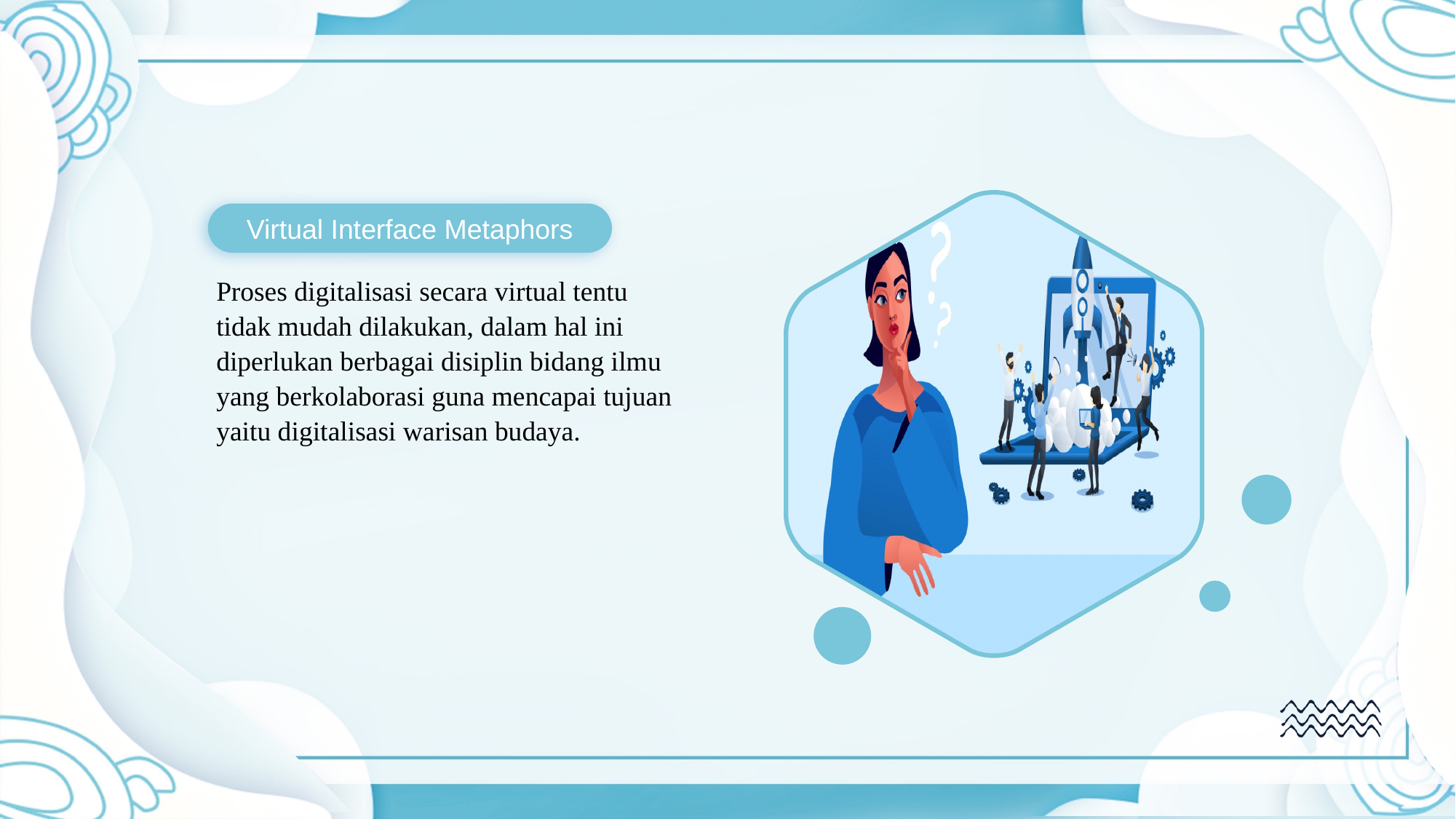

Virtual Interface Metaphors
Proses digitalisasi secara virtual tentu tidak mudah dilakukan, dalam hal ini diperlukan berbagai disiplin bidang ilmu yang berkolaborasi guna mencapai tujuan yaitu digitalisasi warisan budaya.